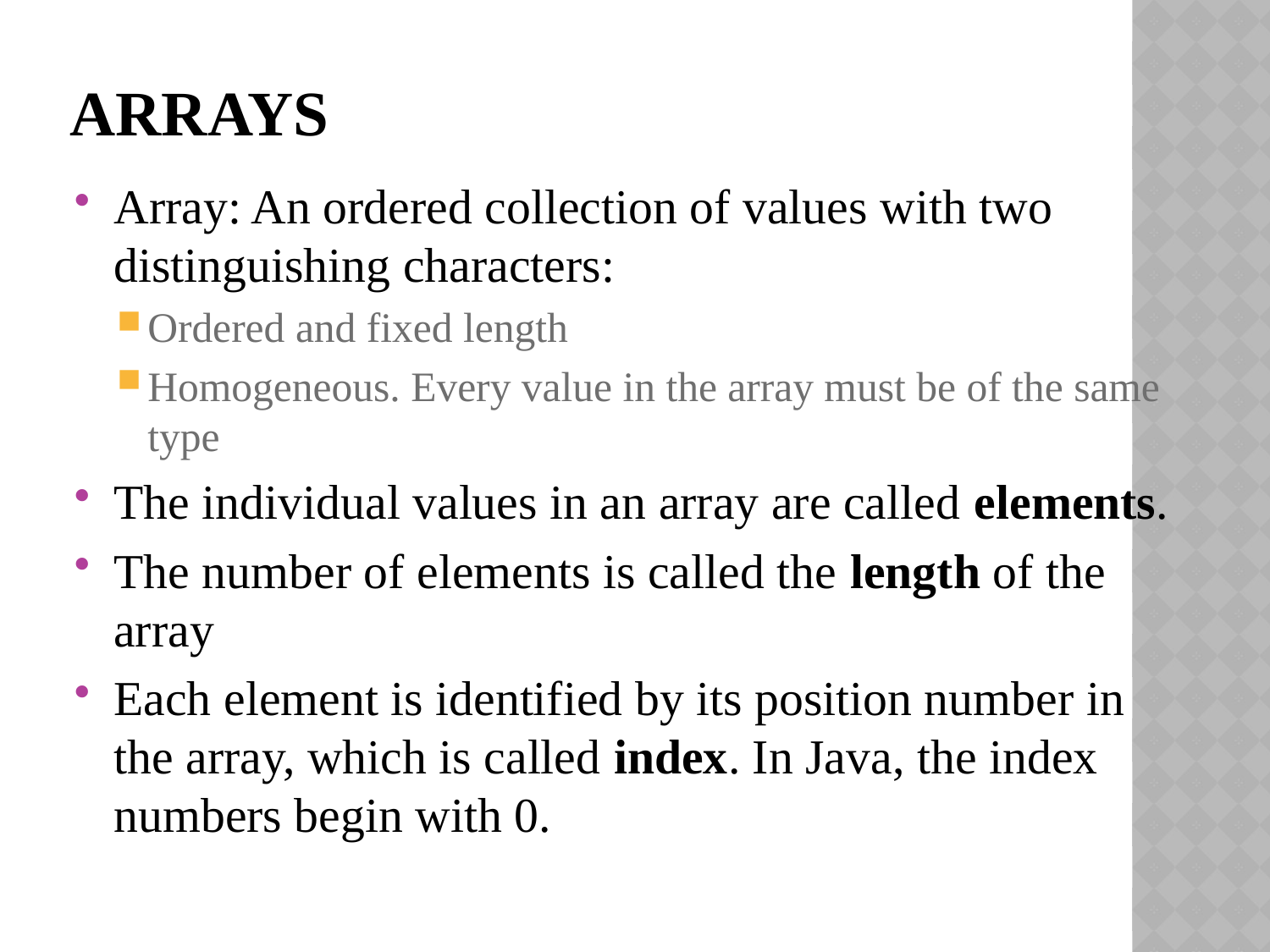

# ARRAYS
Array: An ordered collection of values with two distinguishing characters:
Ordered and fixed length
Homogeneous. Every value in the array must be of the same type
The individual values in an array are called elements.
The number of elements is called the length of the array
Each element is identified by its position number in the array, which is called index. In Java, the index numbers begin with 0.